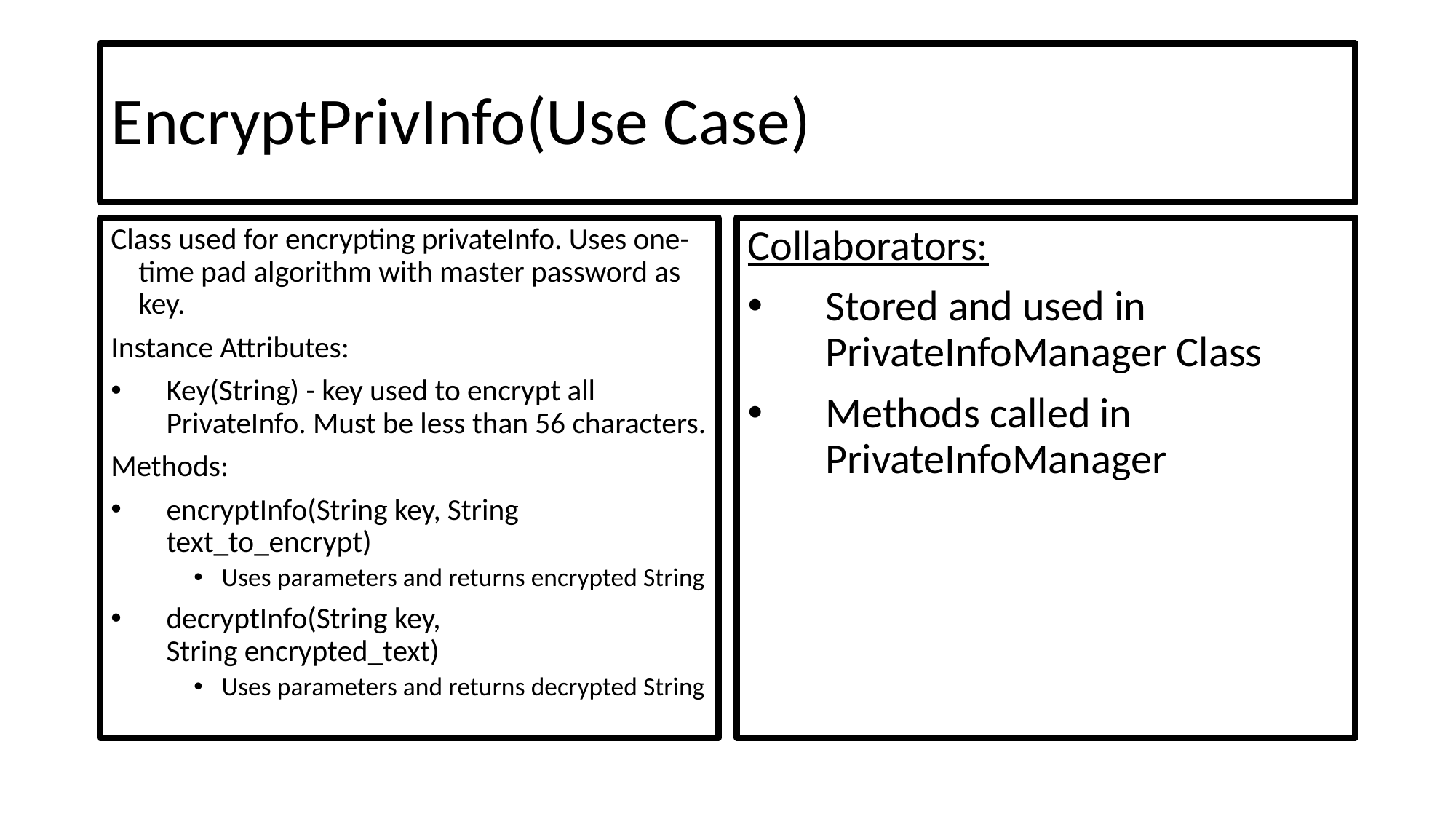

# EncryptPrivInfo(Use Case)
Class used for encrypting privateInfo. Uses one-time pad algorithm with master password as key.
Instance Attributes:
Key(String) - key used to encrypt all PrivateInfo. Must be less than 56 characters.
Methods:
encryptInfo(String key, String text_to_encrypt)
Uses parameters and returns encrypted String
decryptInfo(String key, String encrypted_text)
Uses parameters and returns decrypted String
Collaborators:
Stored and used in PrivateInfoManager Class
Methods called in PrivateInfoManager